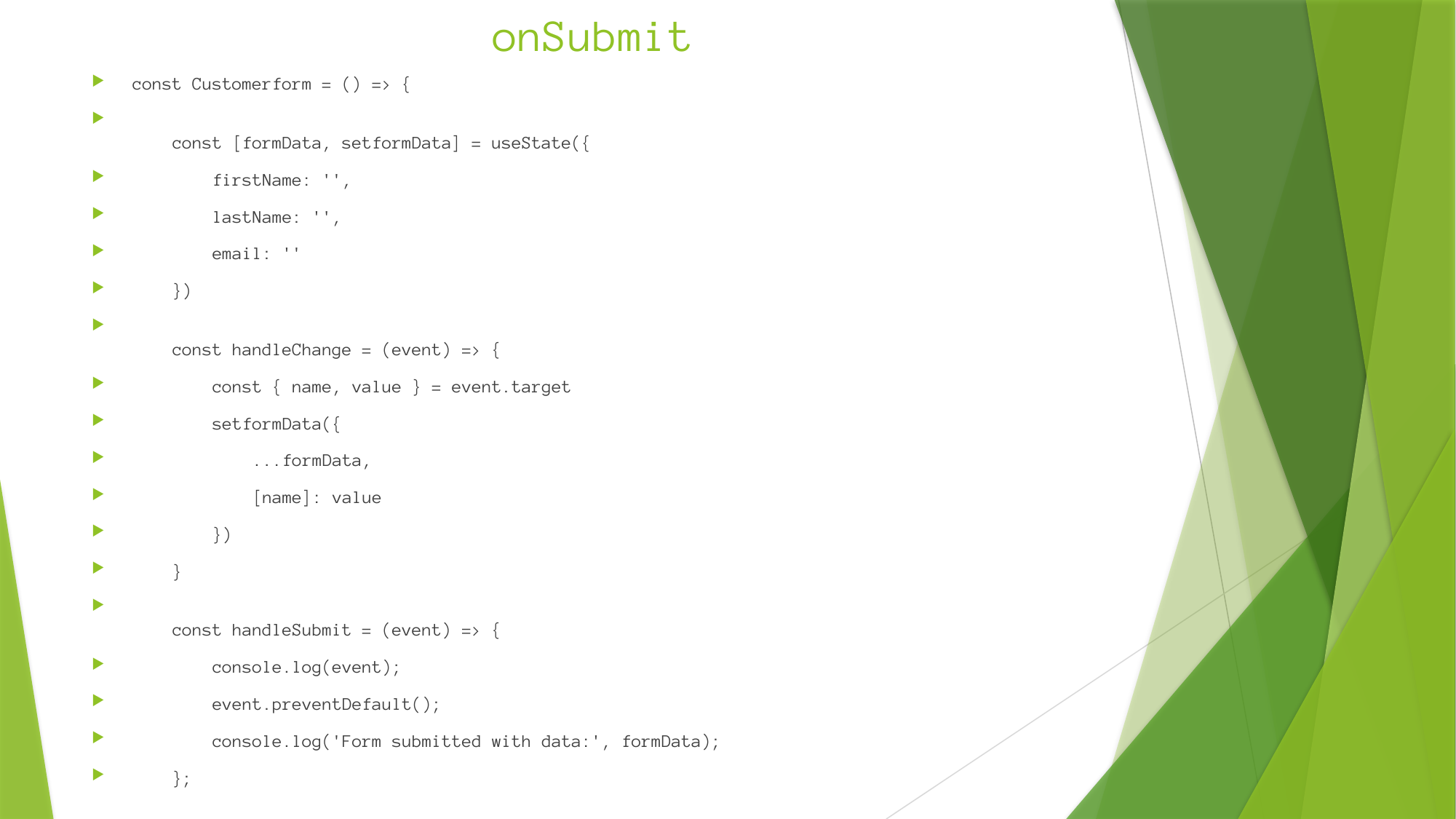

# onSubmit
const Customerform = () => {
    const [formData, setformData] = useState({
        firstName: '',
        lastName: '',
        email: ''
    })
    const handleChange = (event) => {
        const { name, value } = event.target
        setformData({
            ...formData,
            [name]: value
        })
    }
    const handleSubmit = (event) => {
        console.log(event);
        event.preventDefault();
        console.log('Form submitted with data:', formData);
    };